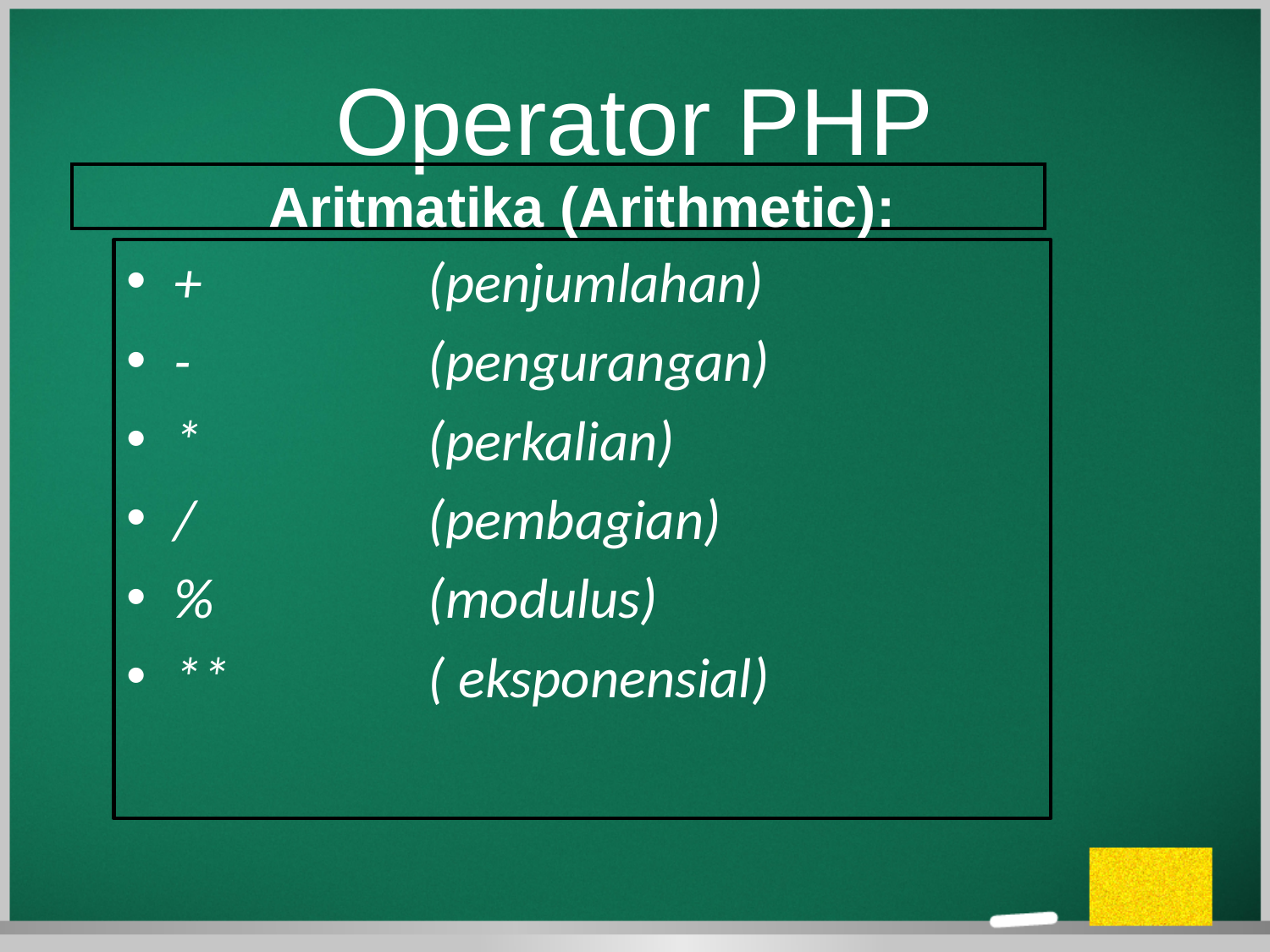

# Operator PHP
	Aritmatika (Arithmetic):
+ 		(penjumlahan)
-  		(pengurangan)
* 		(perkalian)
/ 		(pembagian)
% 		(modulus)
** 		( eksponensial)